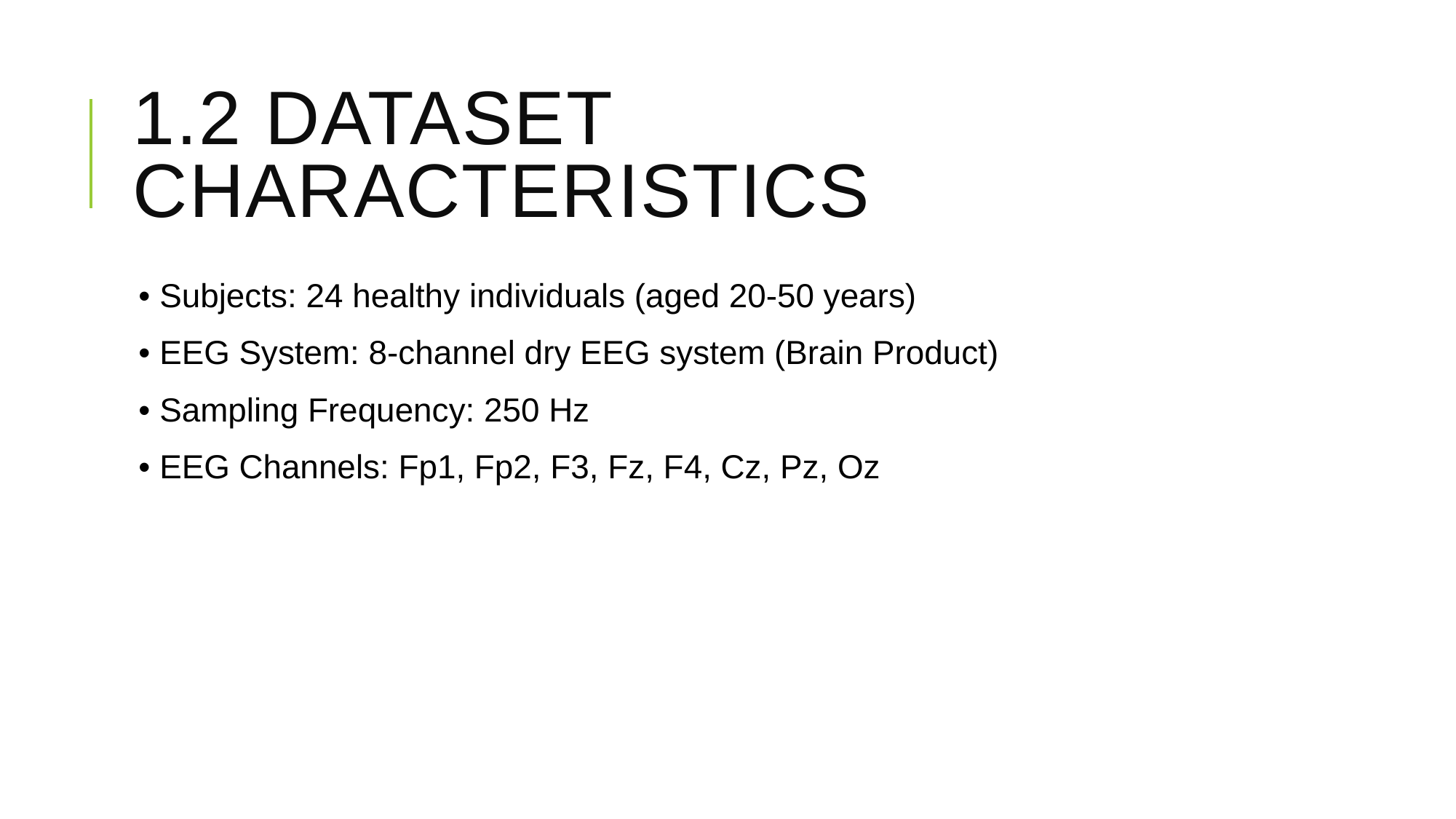

# 1.2 Dataset Characteristics
• Subjects: 24 healthy individuals (aged 20-50 years)
• EEG System: 8-channel dry EEG system (Brain Product)
• Sampling Frequency: 250 Hz
• EEG Channels: Fp1, Fp2, F3, Fz, F4, Cz, Pz, Oz